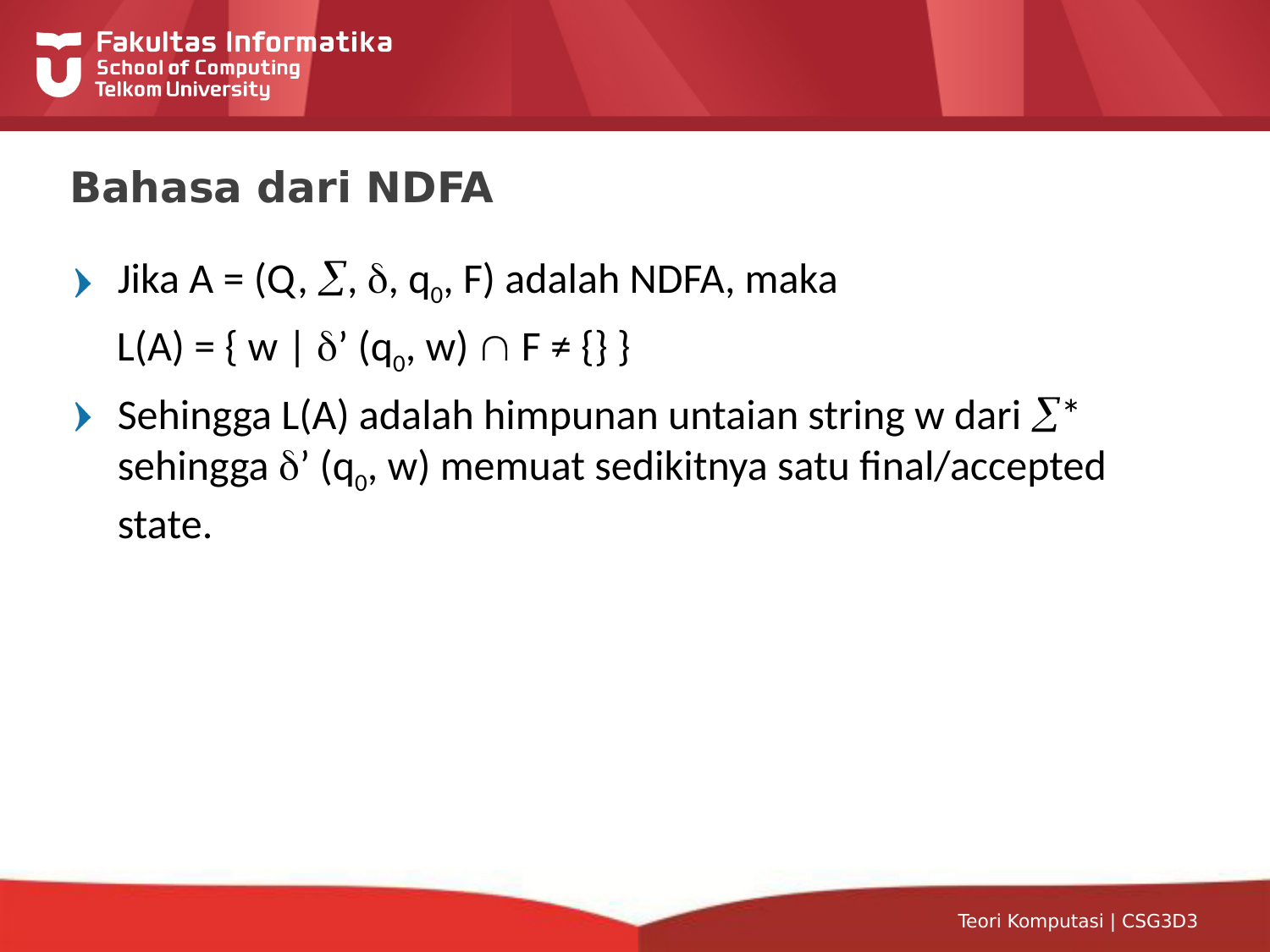

# Bahasa dari NDFA
Jika A = (Q, ∑, δ, q0, F) adalah NDFA, maka
L(A) = { w | δ’ (q0, w) ∩ F ≠ {} }
Sehingga L(A) adalah himpunan untaian string w dari ∑* sehingga δ’ (q0, w) memuat sedikitnya satu final/accepted state.